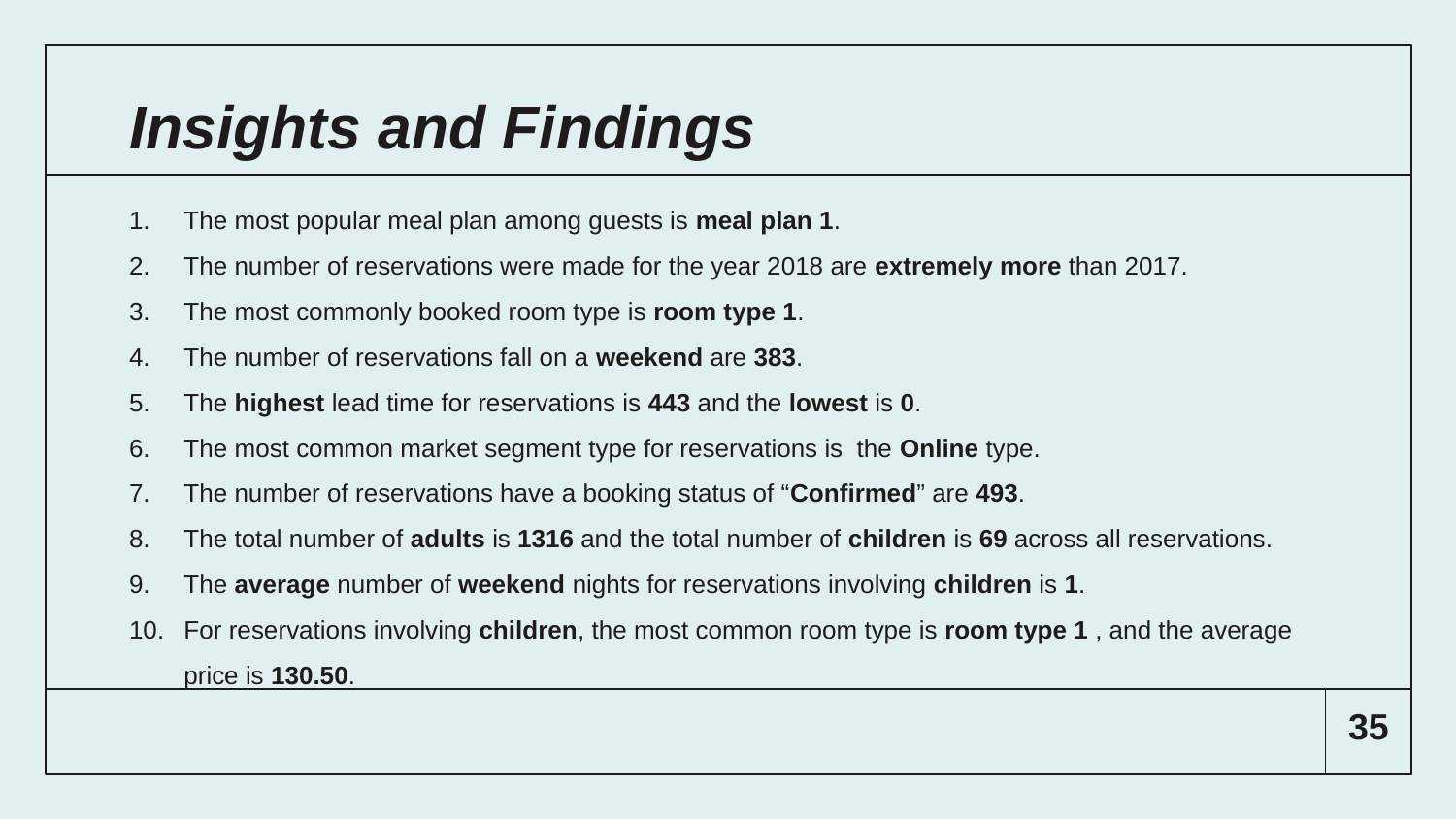

# Insights and Findings
The most popular meal plan among guests is meal plan 1.
The number of reservations were made for the year 2018 are extremely more than 2017.
The most commonly booked room type is room type 1.
The number of reservations fall on a weekend are 383.
The highest lead time for reservations is 443 and the lowest is 0.
The most common market segment type for reservations is  the Online type.
The number of reservations have a booking status of “Confirmed” are 493.
The total number of adults is 1316 and the total number of children is 69 across all reservations.
The average number of weekend nights for reservations involving children is 1.
For reservations involving children, the most common room type is room type 1 , and the average price is 130.50.

35